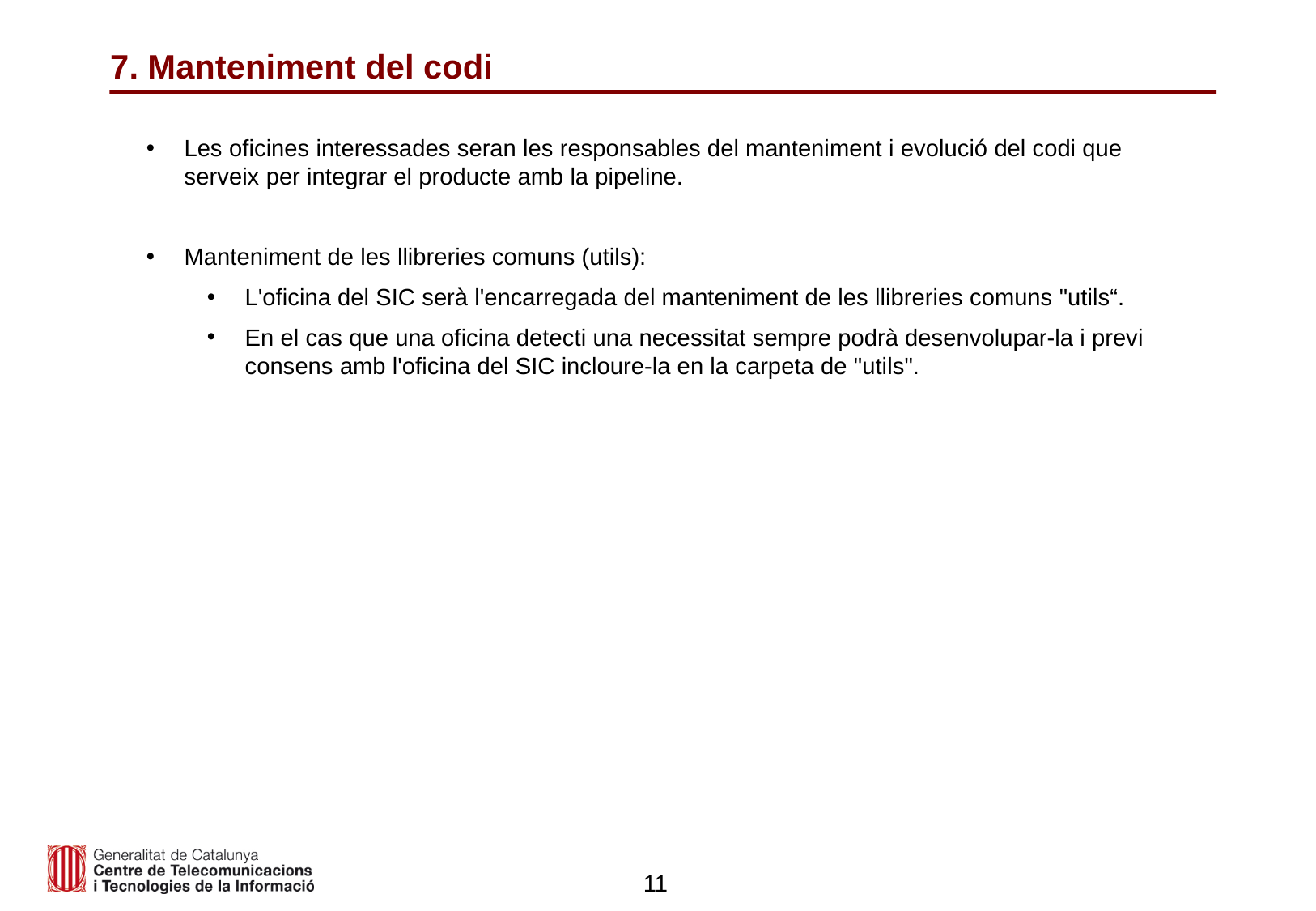

# 7. Manteniment del codi
Les oficines interessades seran les responsables del manteniment i evolució del codi que serveix per integrar el producte amb la pipeline.

Manteniment de les llibreries comuns (utils):
L'oficina del SIC serà l'encarregada del manteniment de les llibreries comuns "utils“.
En el cas que una oficina detecti una necessitat sempre podrà desenvolupar-la i previ consens amb l'oficina del SIC incloure-la en la carpeta de "utils".
11